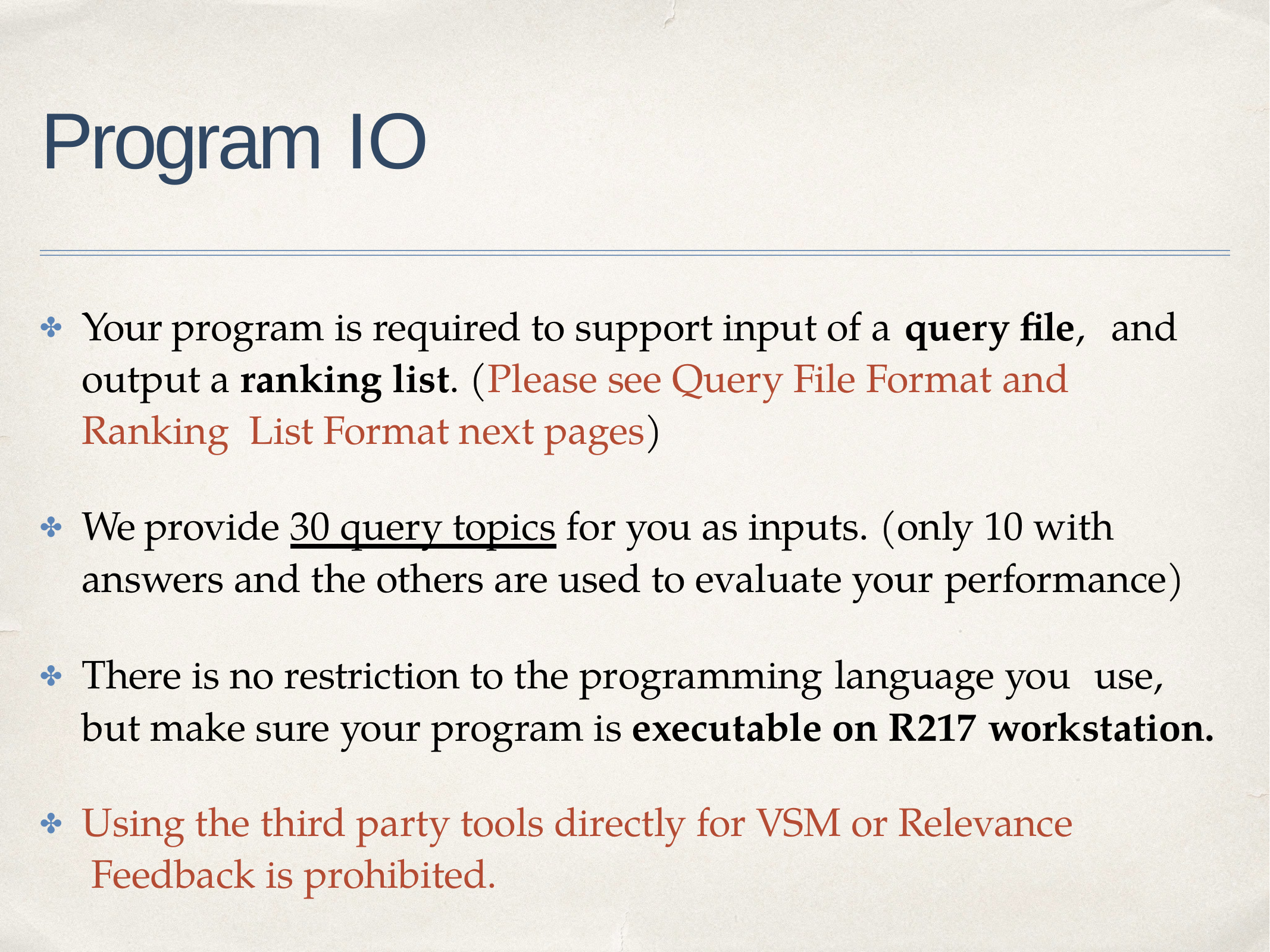

# Program IO
Your program is required to support input of a query file,	and  output a ranking list. (Please see Query File Format and Ranking  List Format next pages)
✤
We provide 30 query topics for you as inputs. (only 10 with  answers and the others are used to evaluate your performance)
✤
There is no restriction to the programming language you	use,  but make sure your program is executable on R217 workstation.
✤
Using the third party tools directly for VSM or Relevance  Feedback is prohibited.
✤